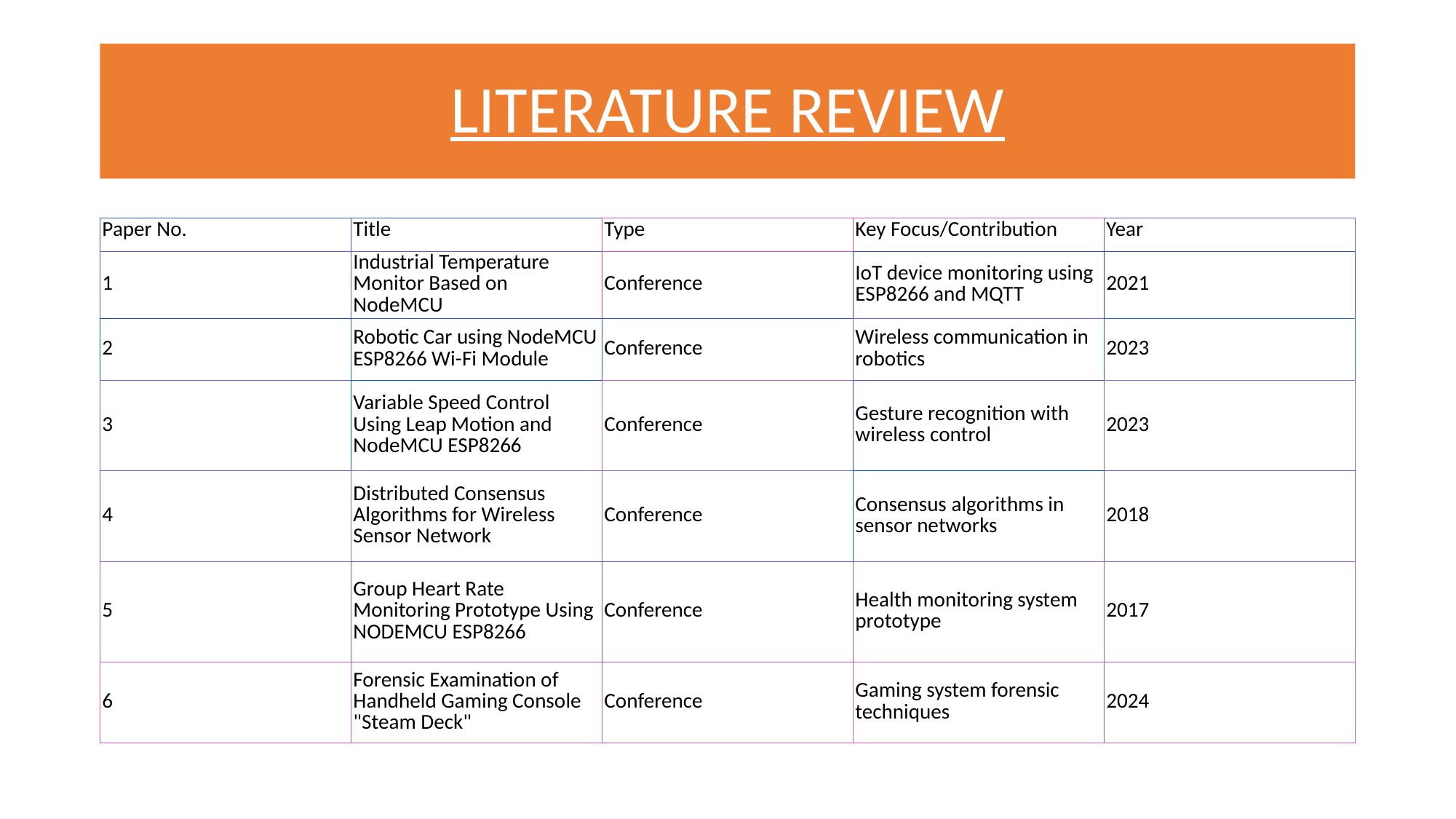

# LITERATURE REVIEW
| Paper No. | Title | Type | Key Focus/Contribution | Year |
| --- | --- | --- | --- | --- |
| 1 | Industrial Temperature Monitor Based on NodeMCU | Conference | IoT device monitoring using ESP8266 and MQTT | 2021 |
| 2 | Robotic Car using NodeMCU ESP8266 Wi-Fi Module | Conference | Wireless communication in robotics | 2023 |
| 3 | Variable Speed Control Using Leap Motion and NodeMCU ESP8266 | Conference | Gesture recognition with wireless control | 2023 |
| 4 | Distributed Consensus Algorithms for Wireless Sensor Network | Conference | Consensus algorithms in sensor networks | 2018 |
| 5 | Group Heart Rate Monitoring Prototype Using NODEMCU ESP8266 | Conference | Health monitoring system prototype | 2017 |
| 6 | Forensic Examination of Handheld Gaming Console "Steam Deck" | Conference | Gaming system forensic techniques | 2024 |